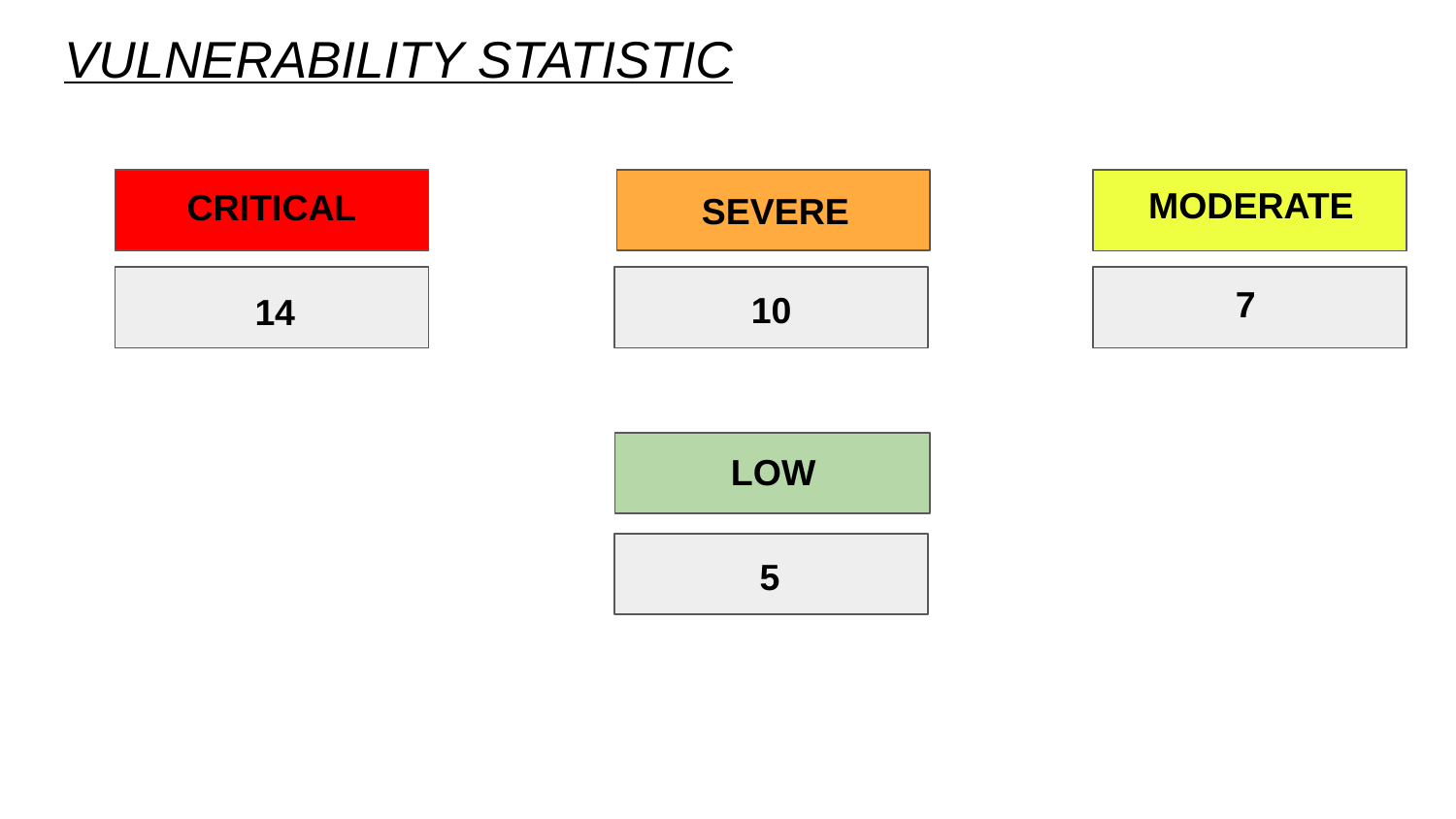

# VULNERABILITY STATISTIC
MODERATE

CRITICAL

SEVERE

7
10
14

LOW

5